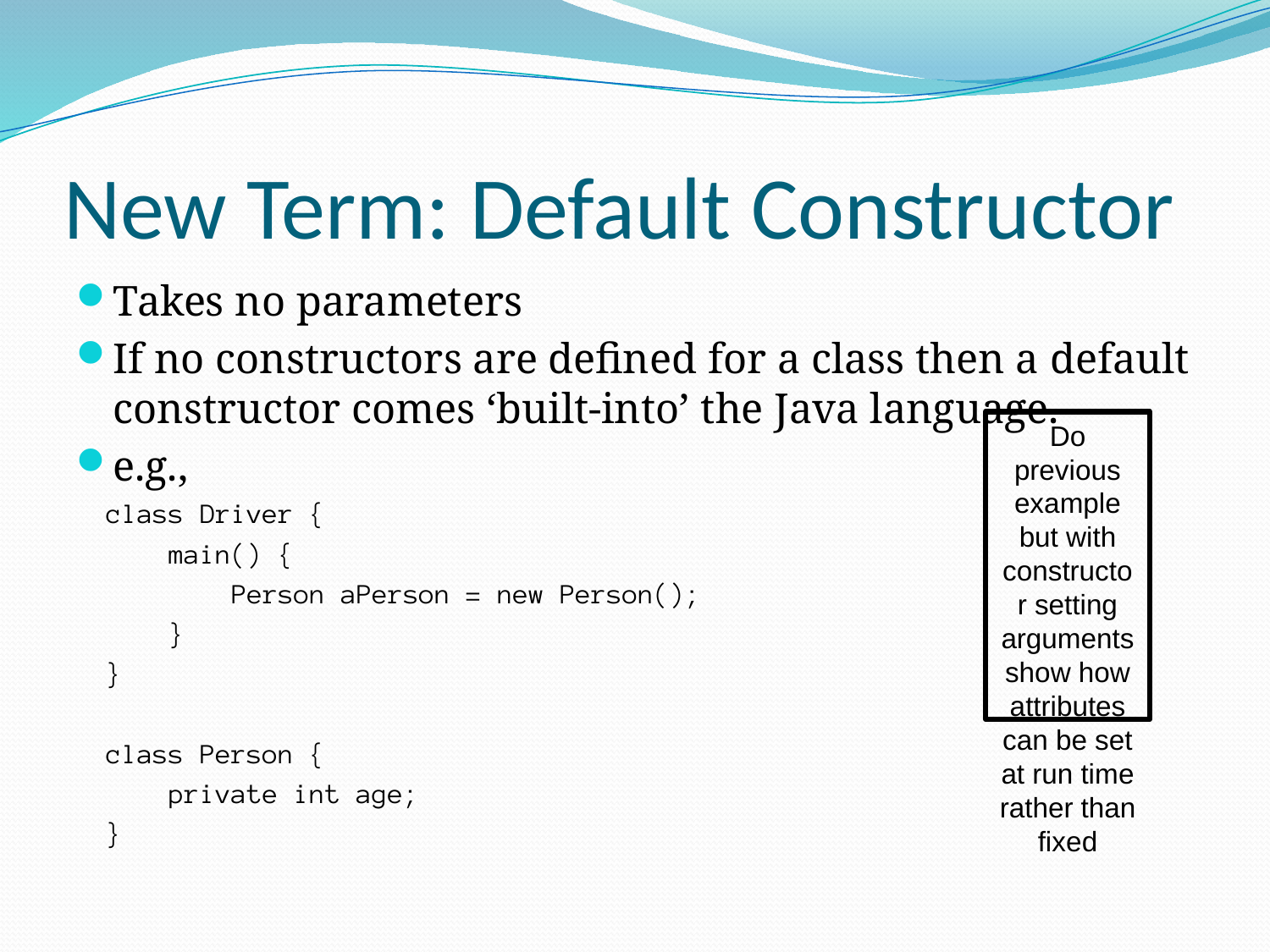

# New Term: Default Constructor
Takes no parameters
If no constructors are defined for a class then a default constructor comes ‘built-into’ the Java language.
e.g.,
class Driver {
    main() {
        Person aPerson = new Person();
    }
}

class Person {
    private int age;
}
Do previous example but with constructor setting arguments show how attributes can be set at run time rather than fixed